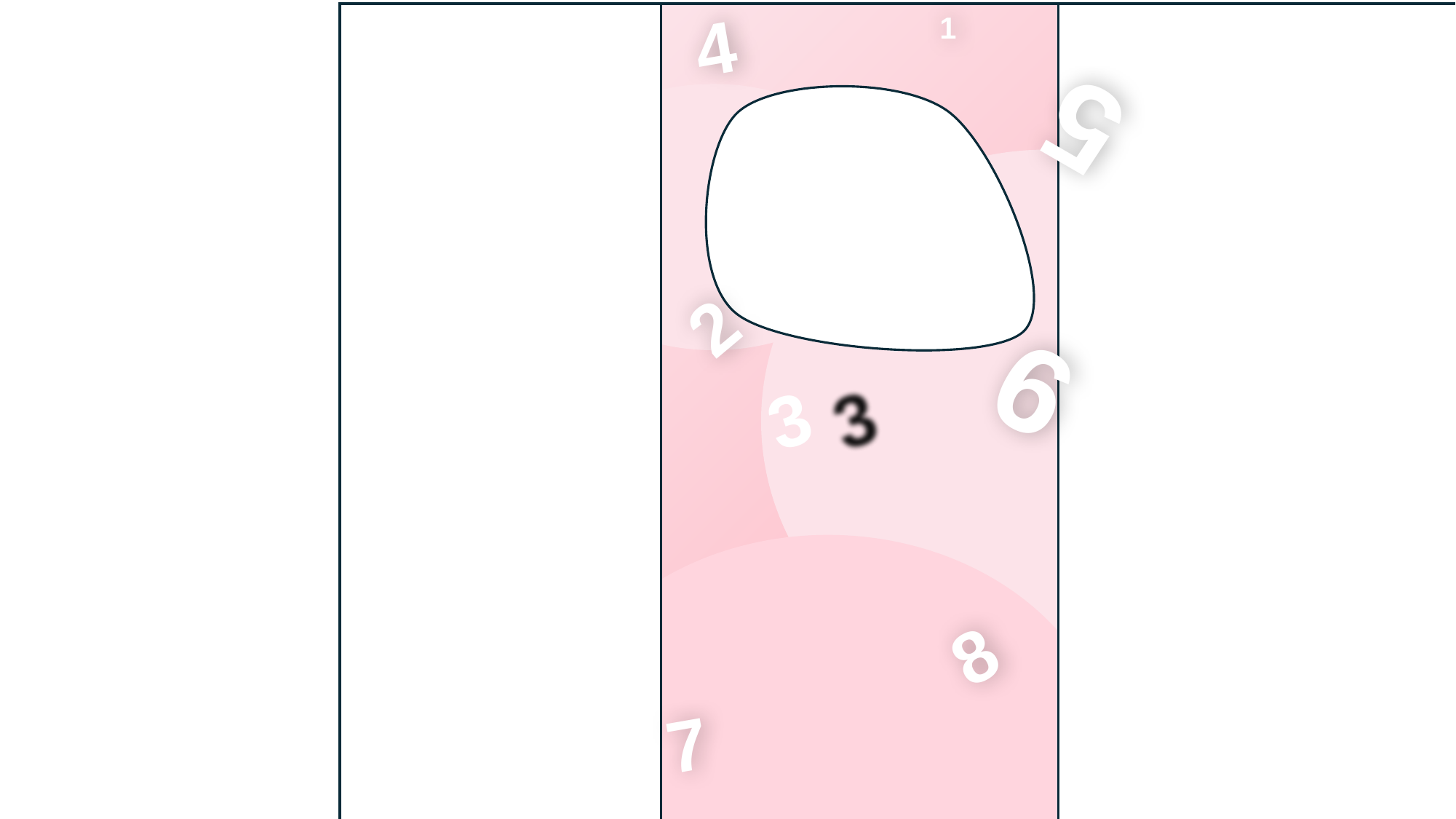

4
1

5

2
9
3

8
7